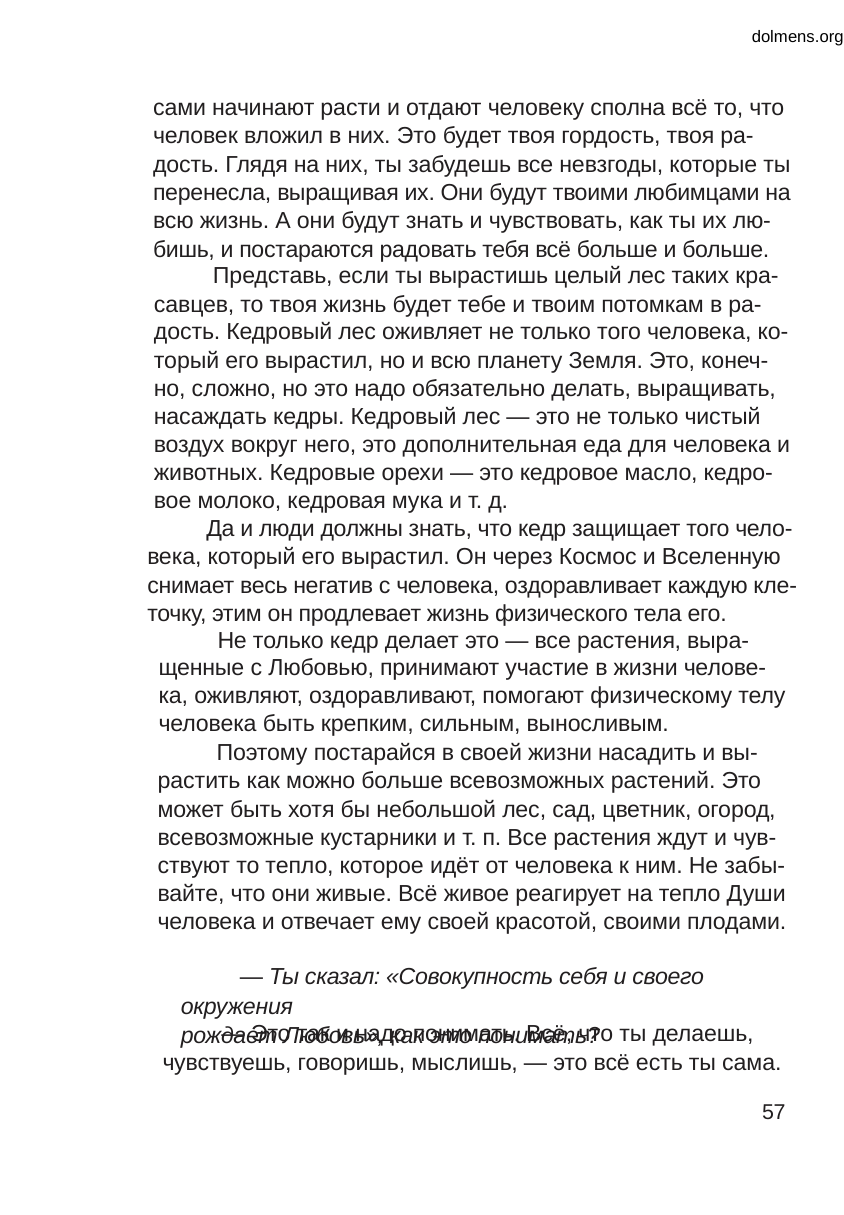

dolmens.org

сами начинают расти и отдают человеку сполна всё то, что
человек вложил в них. Это будет твоя гордость, твоя ра-
дость. Глядя на них, ты забудешь все невзгоды, которые ты
перенесла, выращивая их. Они будут твоими любимцами на
всю жизнь. А они будут знать и чувствовать, как ты их лю-
бишь, и постараются радовать тебя всё больше и больше.

Представь, если ты вырастишь целый лес таких кра-
савцев, то твоя жизнь будет тебе и твоим потомкам в ра-
дость. Кедровый лес оживляет не только того человека, ко-
торый его вырастил, но и всю планету Земля. Это, конеч-
но, сложно, но это надо обязательно делать, выращивать,
насаждать кедры. Кедровый лес — это не только чистый
воздух вокруг него, это дополнительная еда для человека и
животных. Кедровые орехи — это кедровое масло, кедро-
вое молоко, кедровая мука и т. д.

Да и люди должны знать, что кедр защищает того чело-
века, который его вырастил. Он через Космос и Вселенную
снимает весь негатив с человека, оздоравливает каждую кле-
точку, этим он продлевает жизнь физического тела его.

Не только кедр делает это — все растения, выра-
щенные с Любовью, принимают участие в жизни челове-
ка, оживляют, оздоравливают, помогают физическому телу
человека быть крепким, сильным, выносливым.

Поэтому постарайся в своей жизни насадить и вы-
растить как можно больше всевозможных растений. Это
может быть хотя бы небольшой лес, сад, цветник, огород,
всевозможные кустарники и т. п. Все растения ждут и чув-
ствуют то тепло, которое идёт от человека к ним. Не забы-
вайте, что они живые. Всё живое реагирует на тепло Души
человека и отвечает ему своей красотой, своими плодами.

— Ты сказал: «Совокупность себя и своего окружения
рождает Любовь», как это понимать?

— Это так и надо понимать. Всё, что ты делаешь,
чувствуешь, говоришь, мыслишь, — это всё есть ты сама.

57